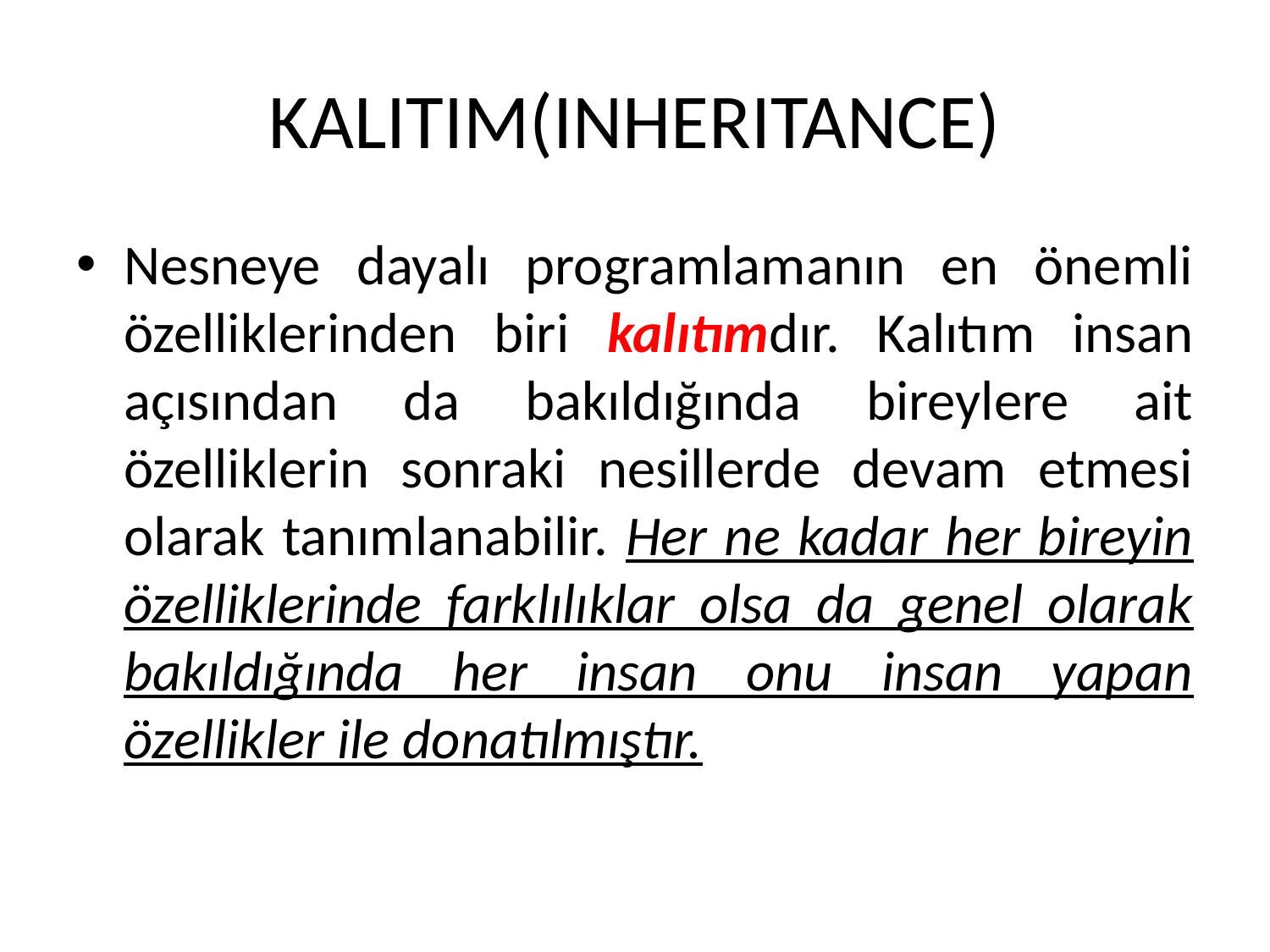

# KALITIM(INHERITANCE)
Nesneye dayalı programlamanın en önemli özelliklerinden biri kalıtımdır. Kalıtım insan açısından da bakıldığında bireylere ait özelliklerin sonraki nesillerde devam etmesi olarak tanımlanabilir. Her ne kadar her bireyin özelliklerinde farklılıklar olsa da genel olarak bakıldığında her insan onu insan yapan özellikler ile donatılmıştır.